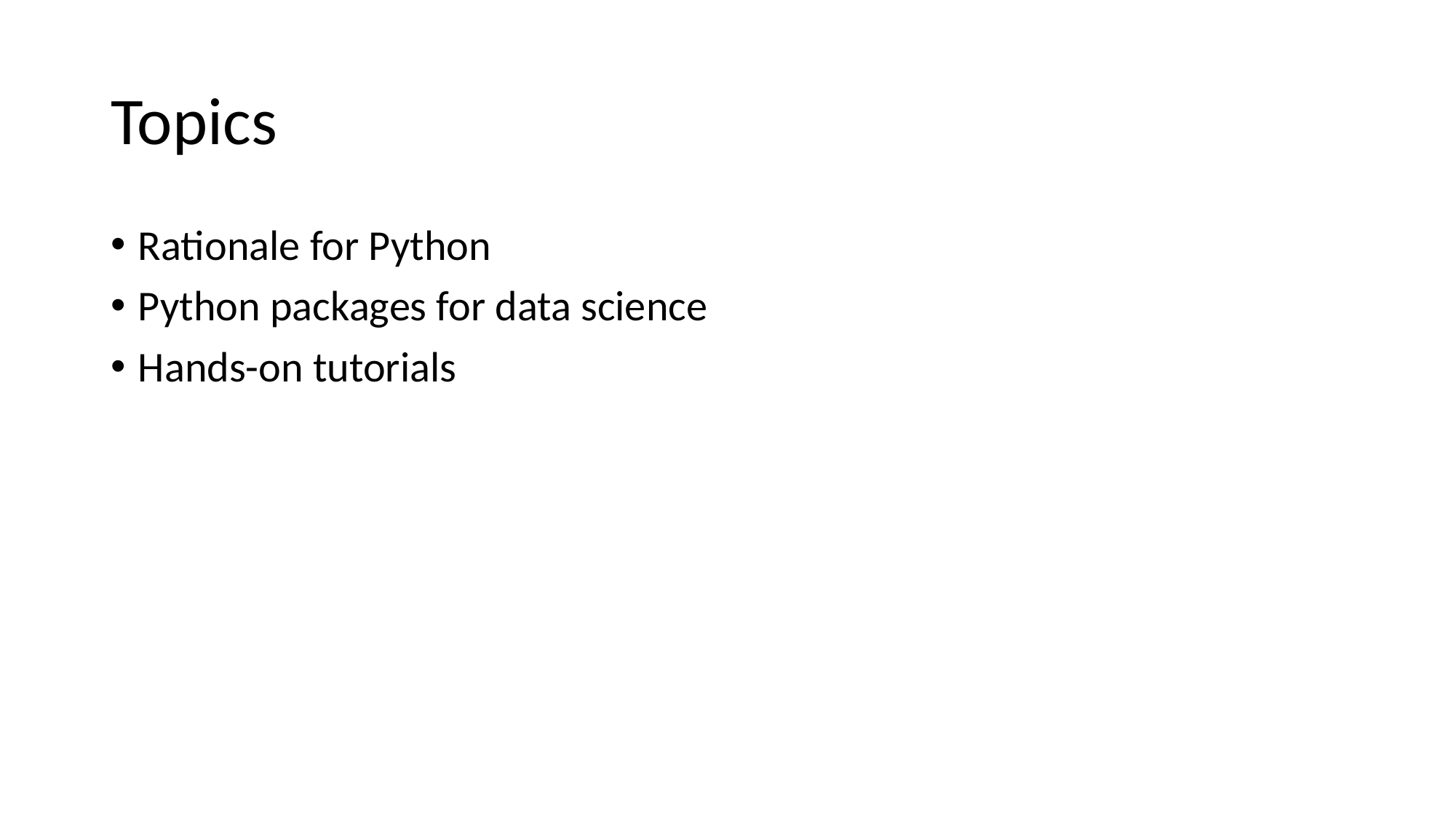

# Topics
Rationale for Python
Python packages for data science
Hands-on tutorials